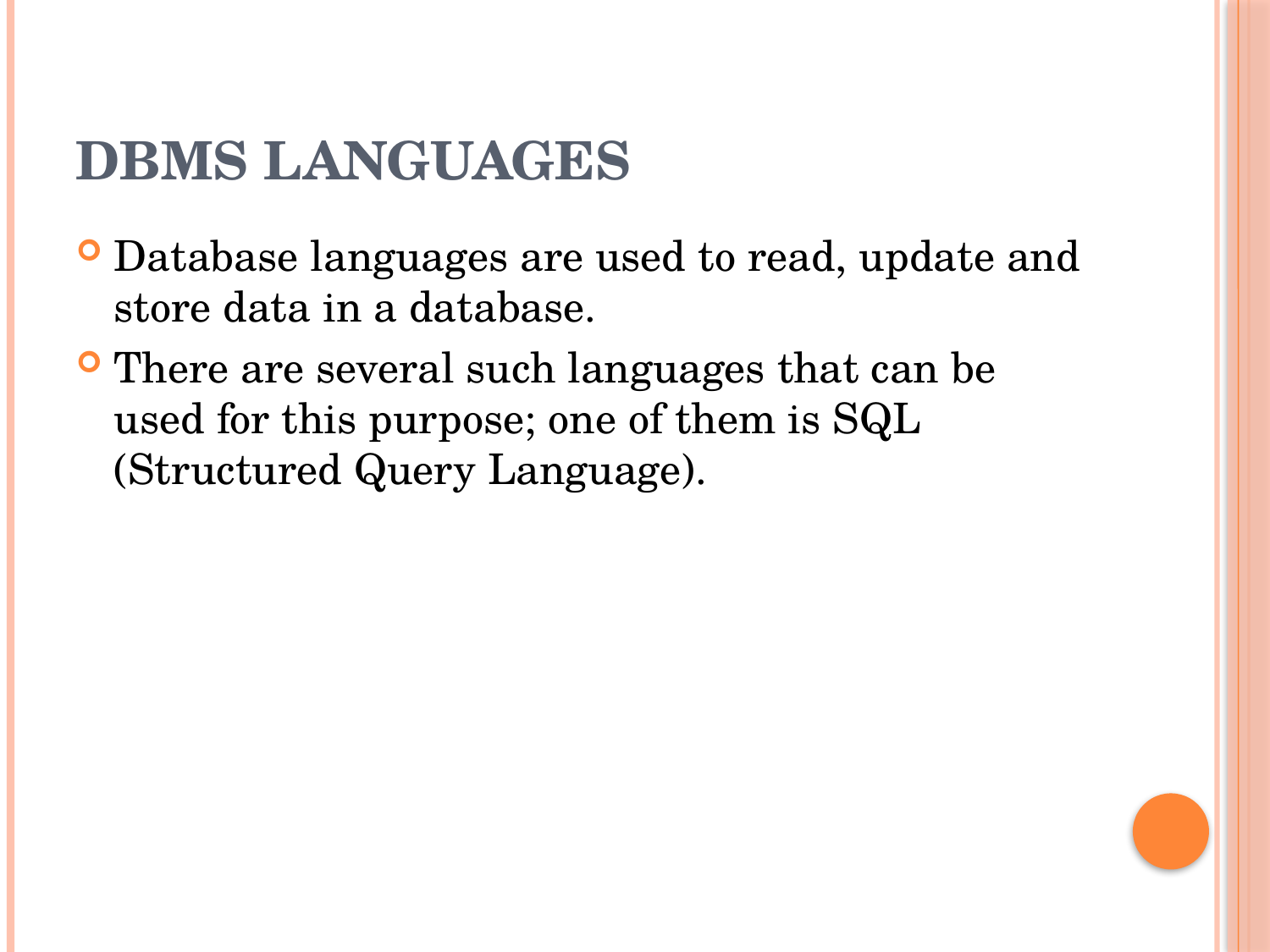

# DBMS languages
Database languages are used to read, update and store data in a database.
There are several such languages that can be used for this purpose; one of them is SQL (Structured Query Language).